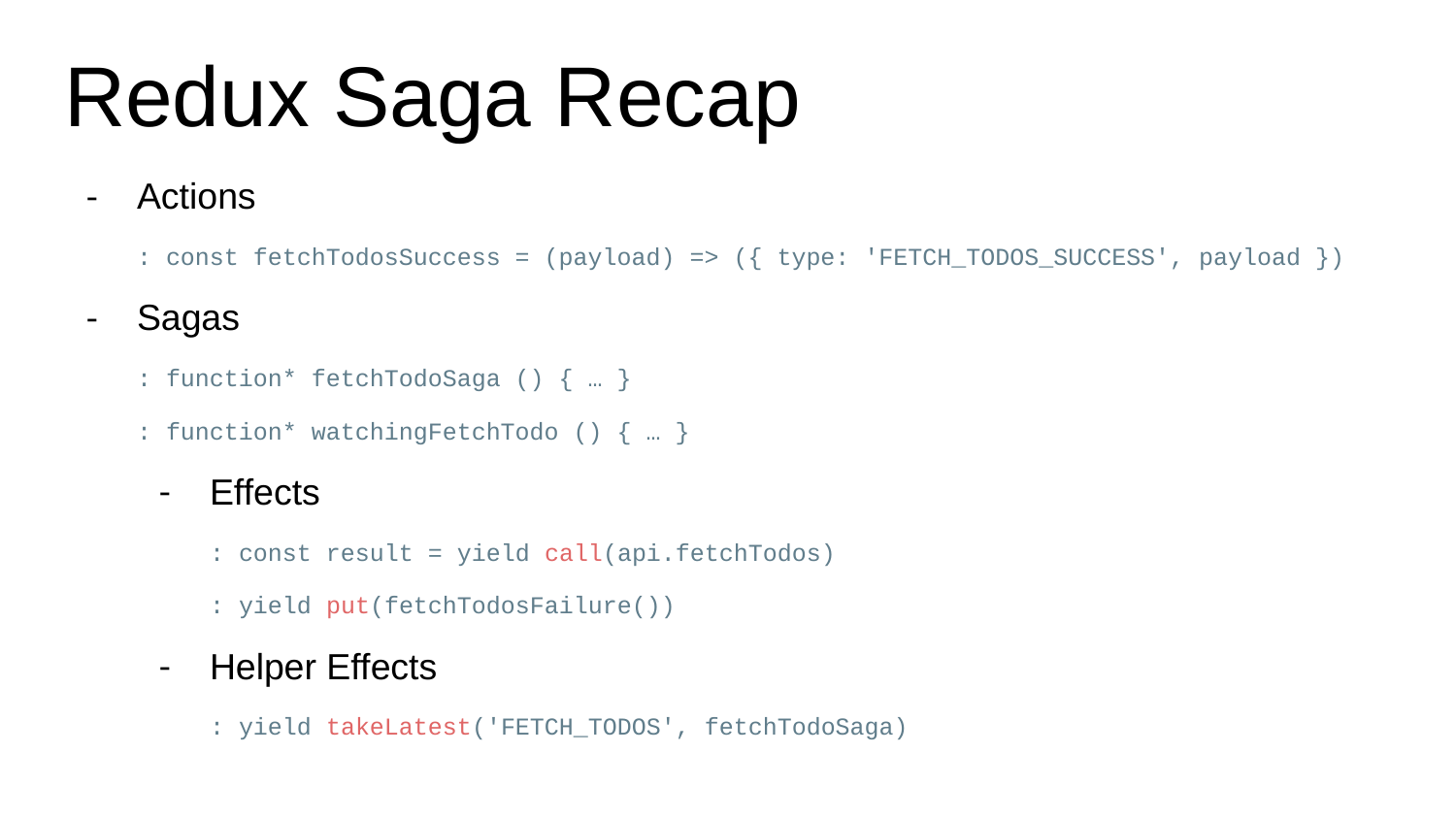

Redux Saga Recap
Actions
: const fetchTodosSuccess = (payload) => ({ type: 'FETCH_TODOS_SUCCESS', payload })
Sagas
: function* fetchTodoSaga () { … }
: function* watchingFetchTodo () { … }
Effects
: const result = yield call(api.fetchTodos)
: yield put(fetchTodosFailure())
Helper Effects
: yield takeLatest('FETCH_TODOS', fetchTodoSaga)